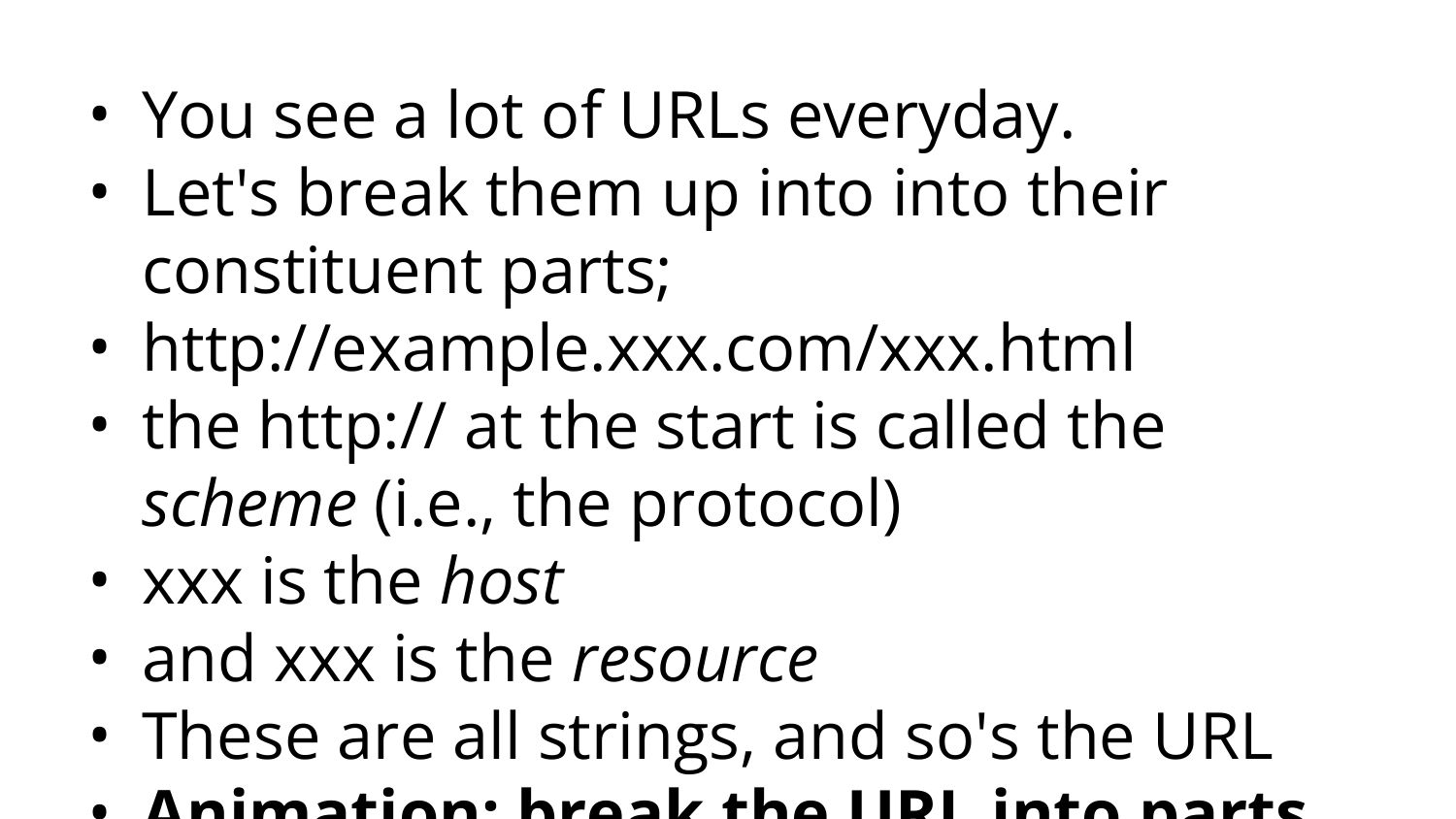

You see a lot of URLs everyday.
Let's break them up into into their constituent parts;
http://example.xxx.com/xxx.html
the http:// at the start is called the scheme (i.e., the protocol)
xxx is the host
and xxx is the resource
These are all strings, and so's the URL
Animation: break the URL into parts